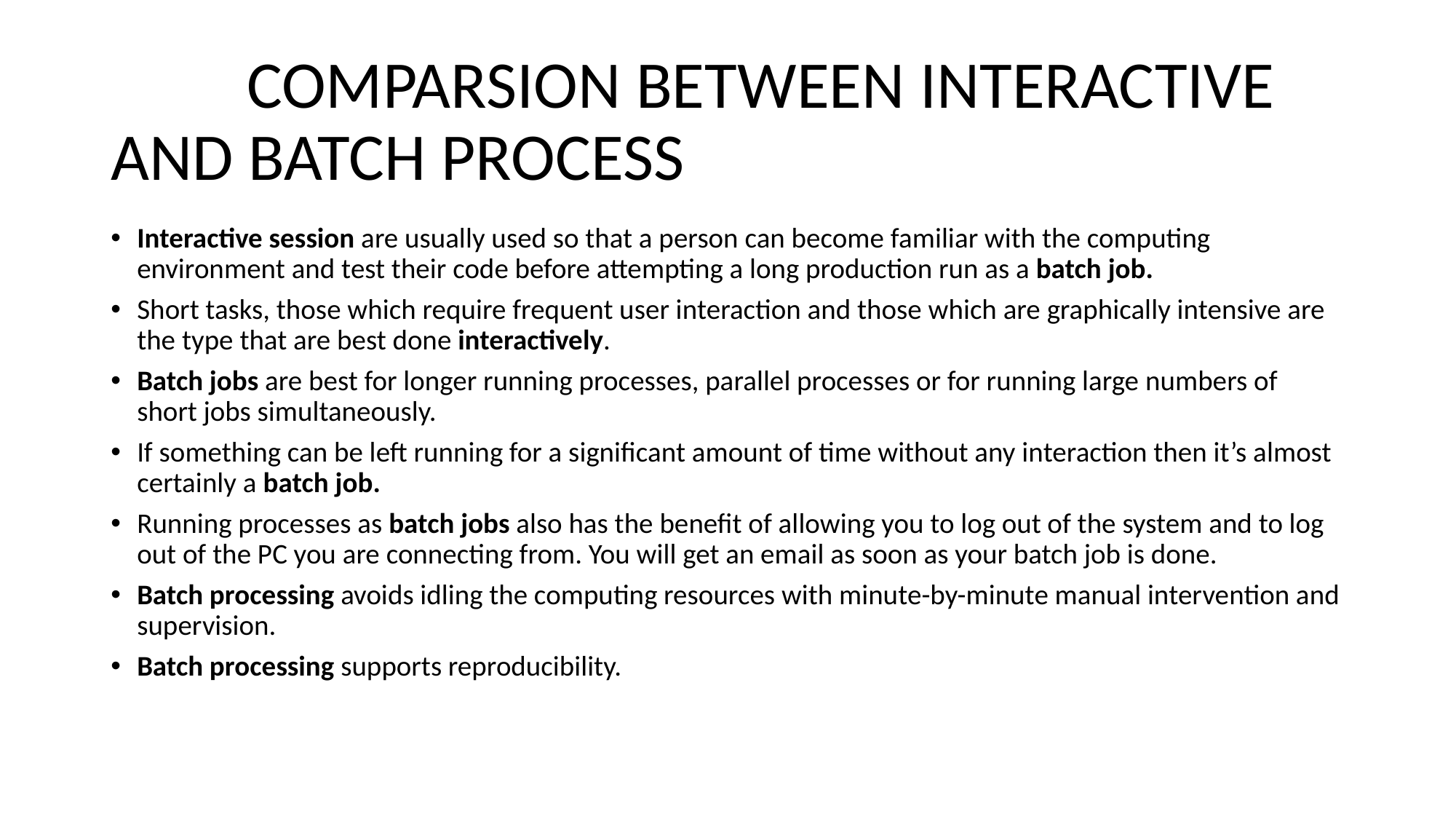

# COMPARSION BETWEEN INTERACTIVE AND BATCH PROCESS
Interactive session are usually used so that a person can become familiar with the computing environment and test their code before attempting a long production run as a batch job.
Short tasks, those which require frequent user interaction and those which are graphically intensive are the type that are best done interactively.
Batch jobs are best for longer running processes, parallel processes or for running large numbers of short jobs simultaneously.
If something can be left running for a significant amount of time without any interaction then it’s almost certainly a batch job.
Running processes as batch jobs also has the benefit of allowing you to log out of the system and to log out of the PC you are connecting from. You will get an email as soon as your batch job is done.
Batch processing avoids idling the computing resources with minute-by-minute manual intervention and supervision.
Batch processing supports reproducibility.